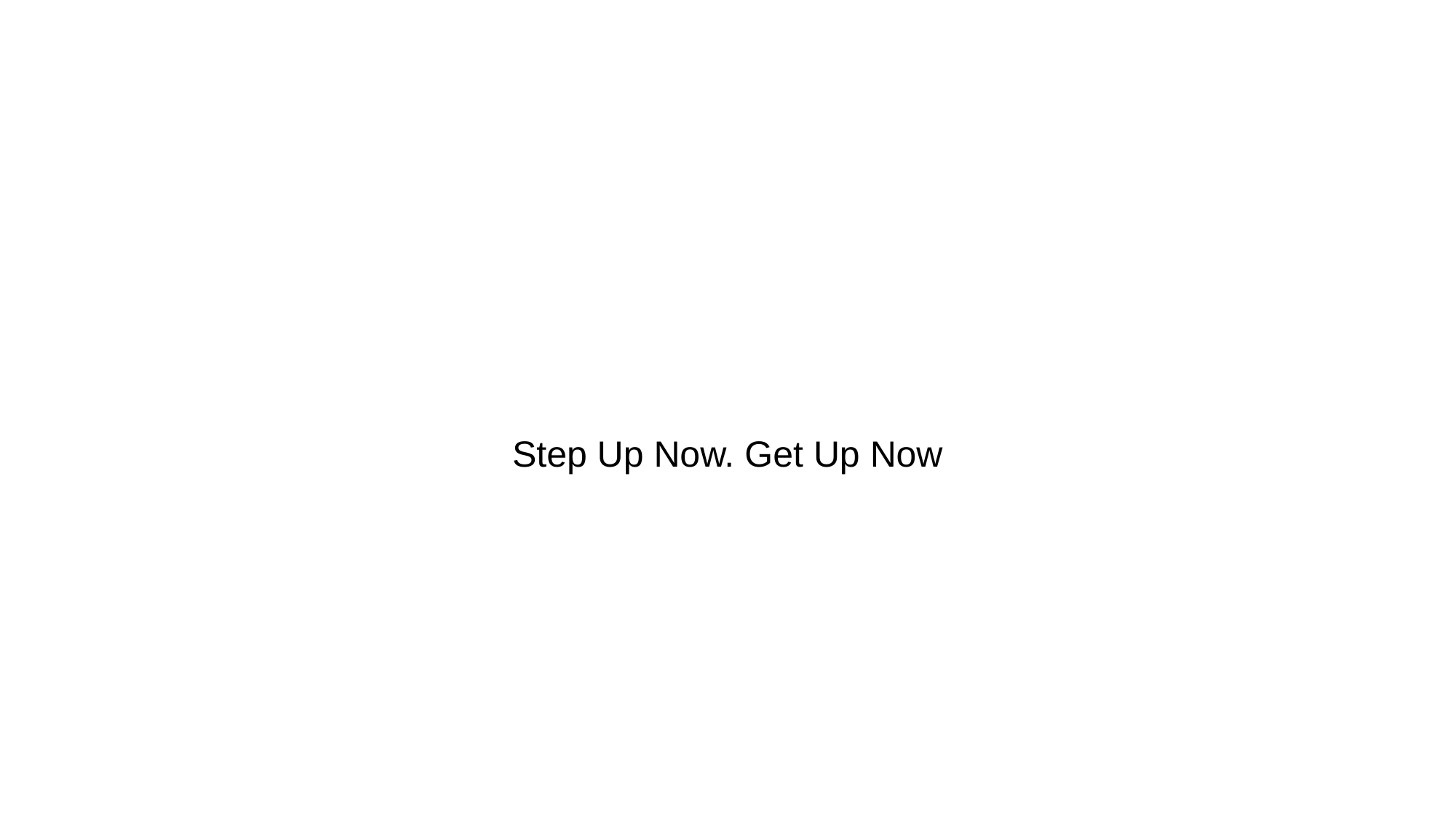

#
Step Up Now. Get Up Now